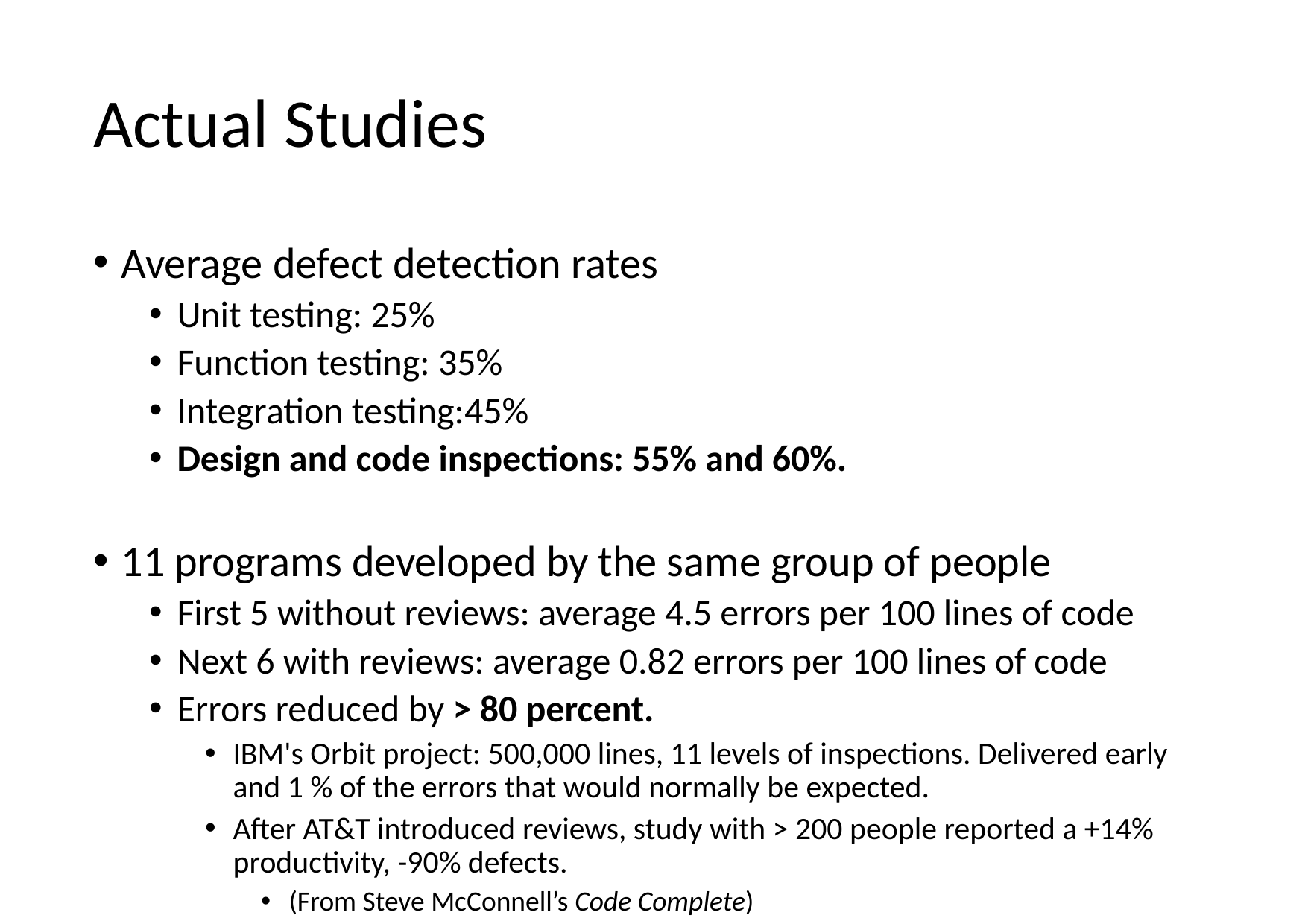

# Actual Studies
Average defect detection rates
Unit testing: 25%
Function testing: 35%
Integration testing:45%
Design and code inspections: 55% and 60%.

11 programs developed by the same group of people
First 5 without reviews: average 4.5 errors per 100 lines of code
Next 6 with reviews: average 0.82 errors per 100 lines of code
Errors reduced by > 80 percent.
IBM's Orbit project: 500,000 lines, 11 levels of inspections. Delivered early and 1 % of the errors that would normally be expected.
After AT&T introduced reviews, study with > 200 people reported a +14% productivity, -90% defects.
(From Steve McConnell’s Code Complete)